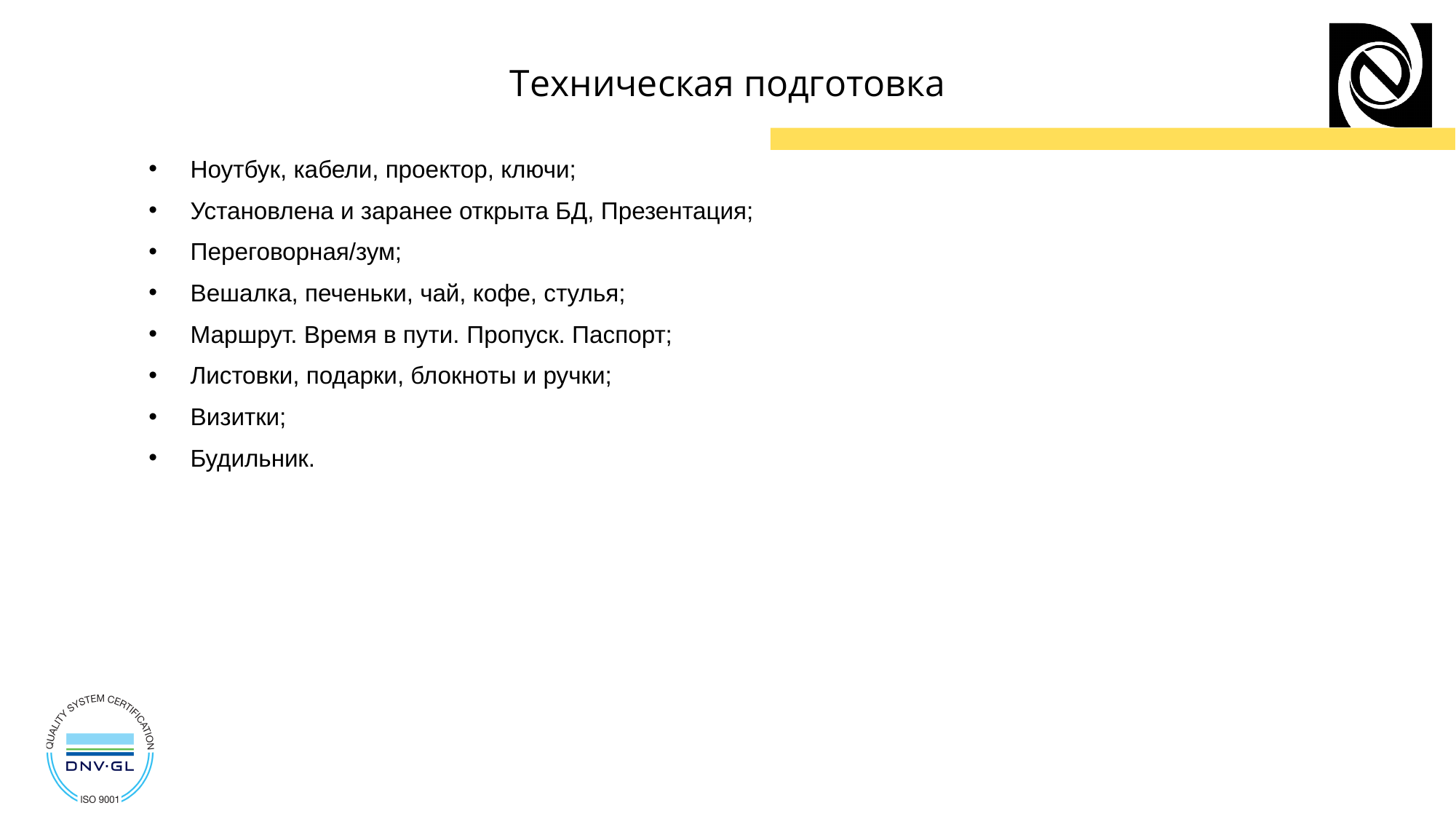

# Техническая подготовка
Ноутбук, кабели, проектор, ключи;
Установлена и заранее открыта БД, Презентация;
Переговорная/зум;
Вешалка, печеньки, чай, кофе, стулья;
Маршрут. Время в пути. Пропуск. Паспорт;
Листовки, подарки, блокноты и ручки;
Визитки;
Будильник.